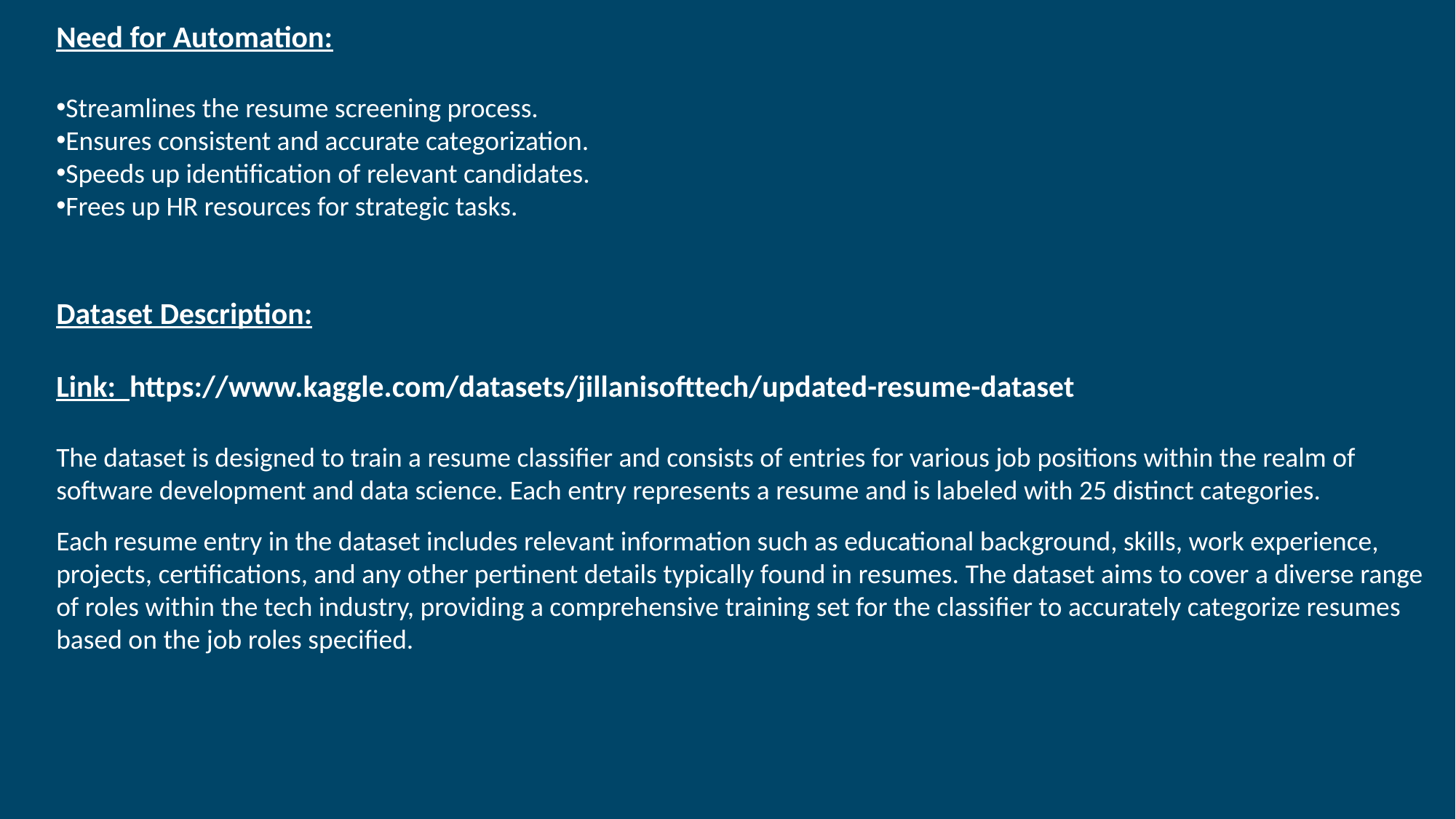

Need for Automation:

Streamlines the resume screening process.
Ensures consistent and accurate categorization.
Speeds up identification of relevant candidates.
Frees up HR resources for strategic tasks.

Dataset Description:

Link:  https://www.kaggle.com/datasets/jillanisofttech/updated-resume-dataset

The dataset is designed to train a resume classifier and consists of entries for various job positions within the realm of software development and data science. Each entry represents a resume and is labeled with 25 distinct categories.
Each resume entry in the dataset includes relevant information such as educational background, skills, work experience, projects, certifications, and any other pertinent details typically found in resumes. The dataset aims to cover a diverse range of roles within the tech industry, providing a comprehensive training set for the classifier to accurately categorize resumes based on the job roles specified.